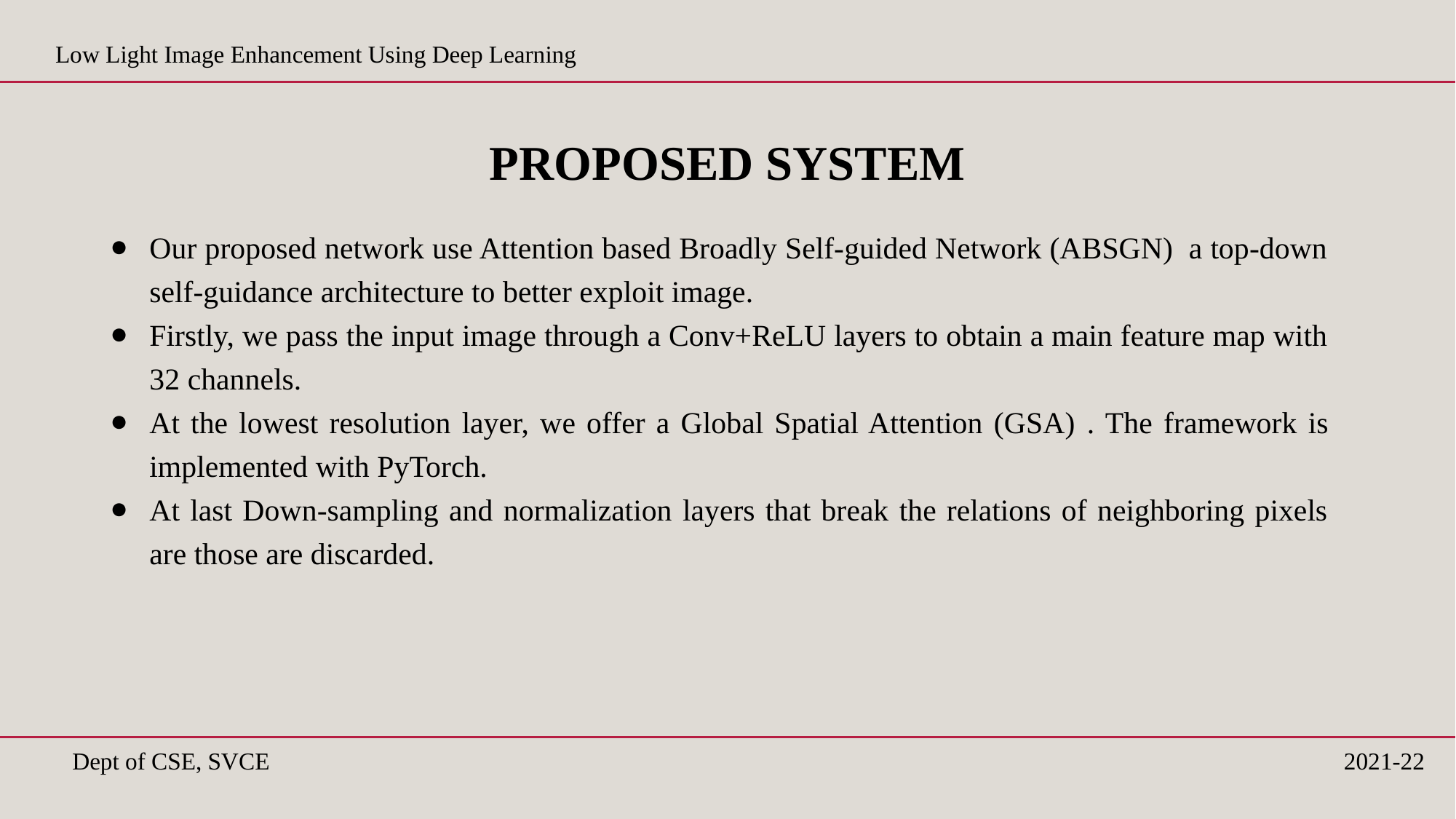

Low Light Image Enhancement Using Deep Learning
PROPOSED SYSTEM
Our proposed network use Attention based Broadly Self-guided Network (ABSGN)  a top-down self-guidance architecture to better exploit image.
Firstly, we pass the input image through a Conv+ReLU layers to obtain a main feature map with 32 channels.
At the lowest resolution layer, we offer a Global Spatial Attention (GSA) . The framework is implemented with PyTorch.
At last Down-sampling and normalization layers that break the relations of neighboring pixels are those are discarded.

Dept of CSE, SVCE
2021-22